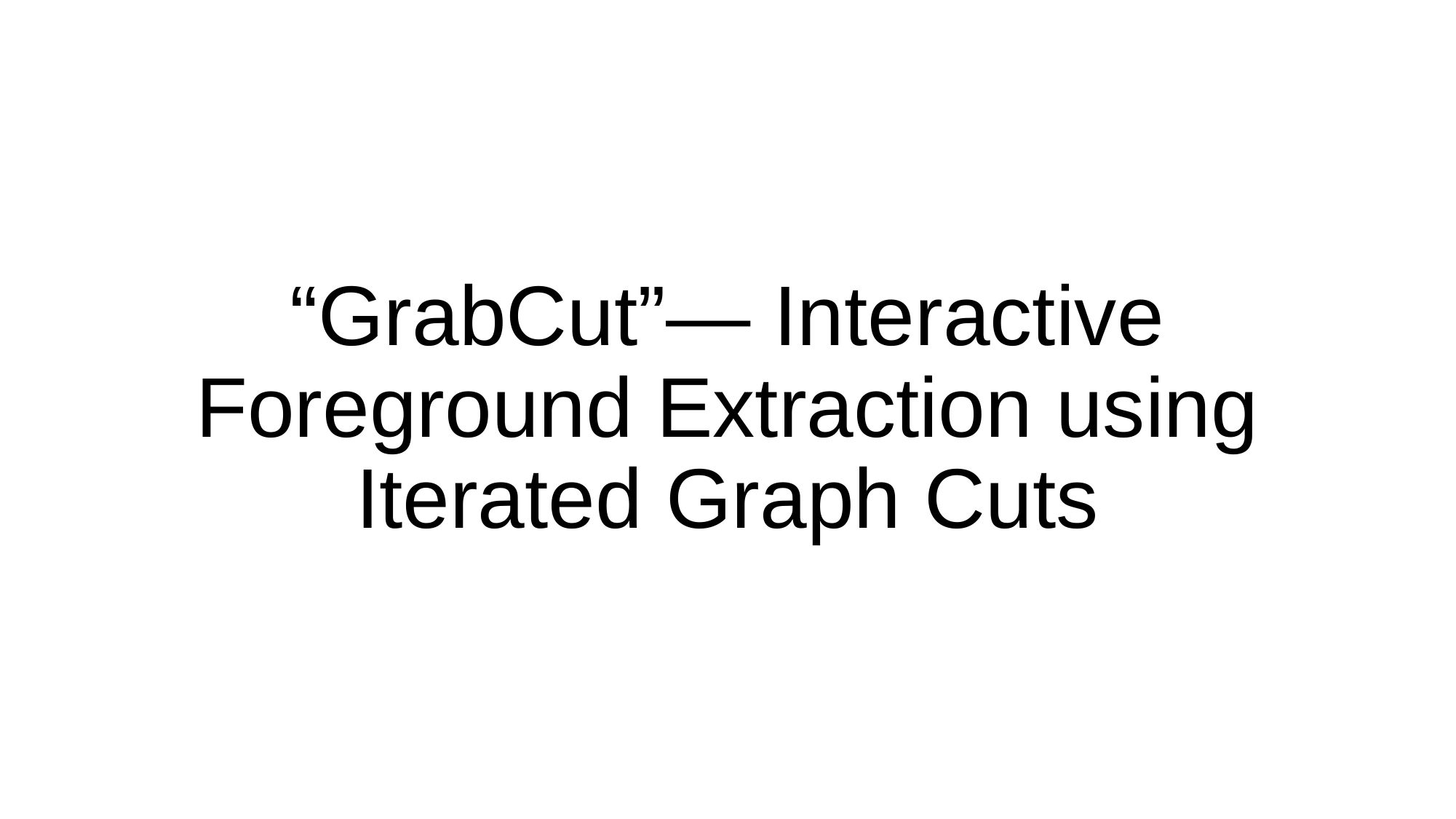

# “GrabCut”— Interactive Foreground Extraction using Iterated Graph Cuts